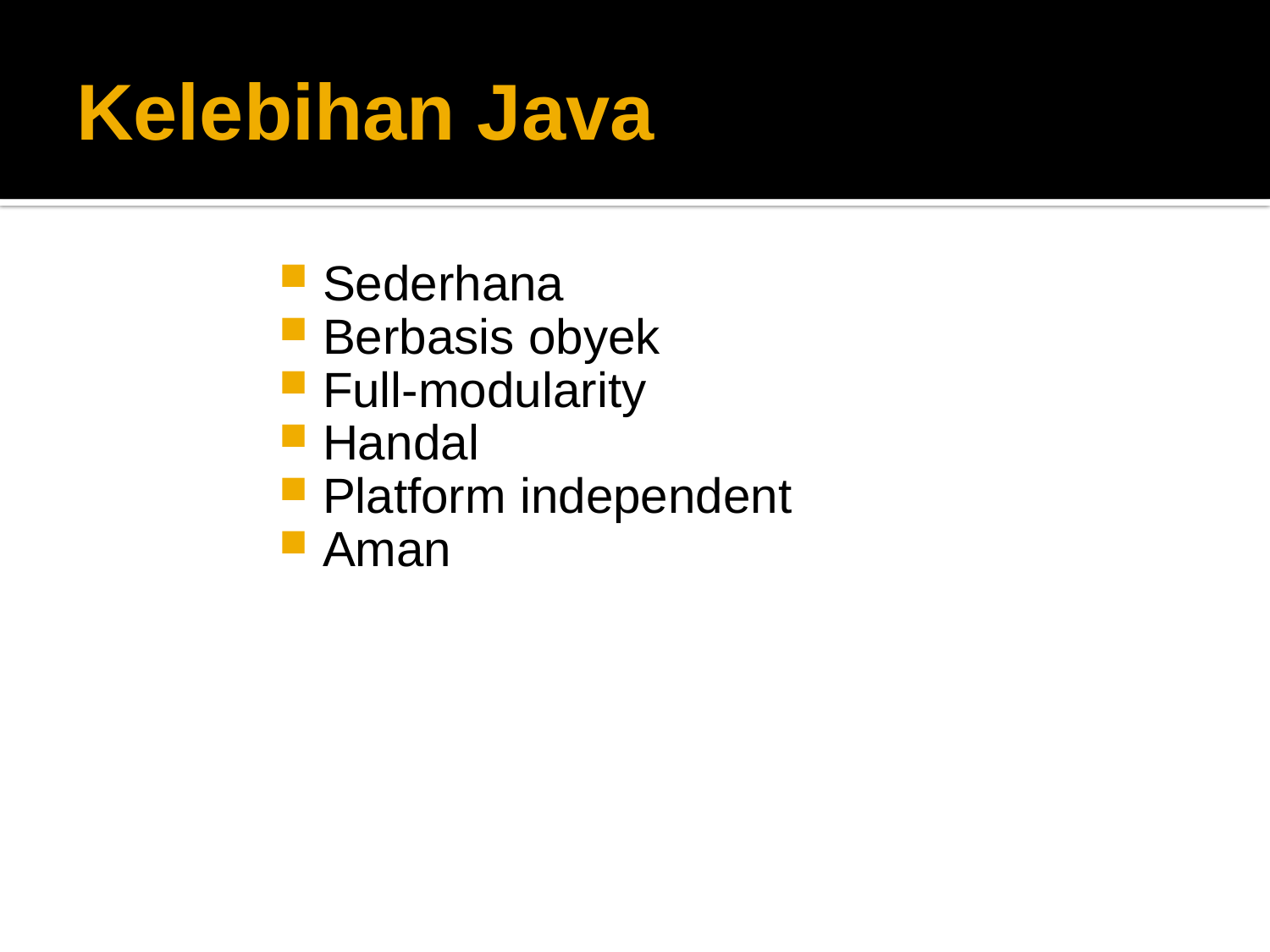

# Kelebihan Java
Sederhana
Berbasis obyek
Full-modularity
Handal
Platform independent
Aman